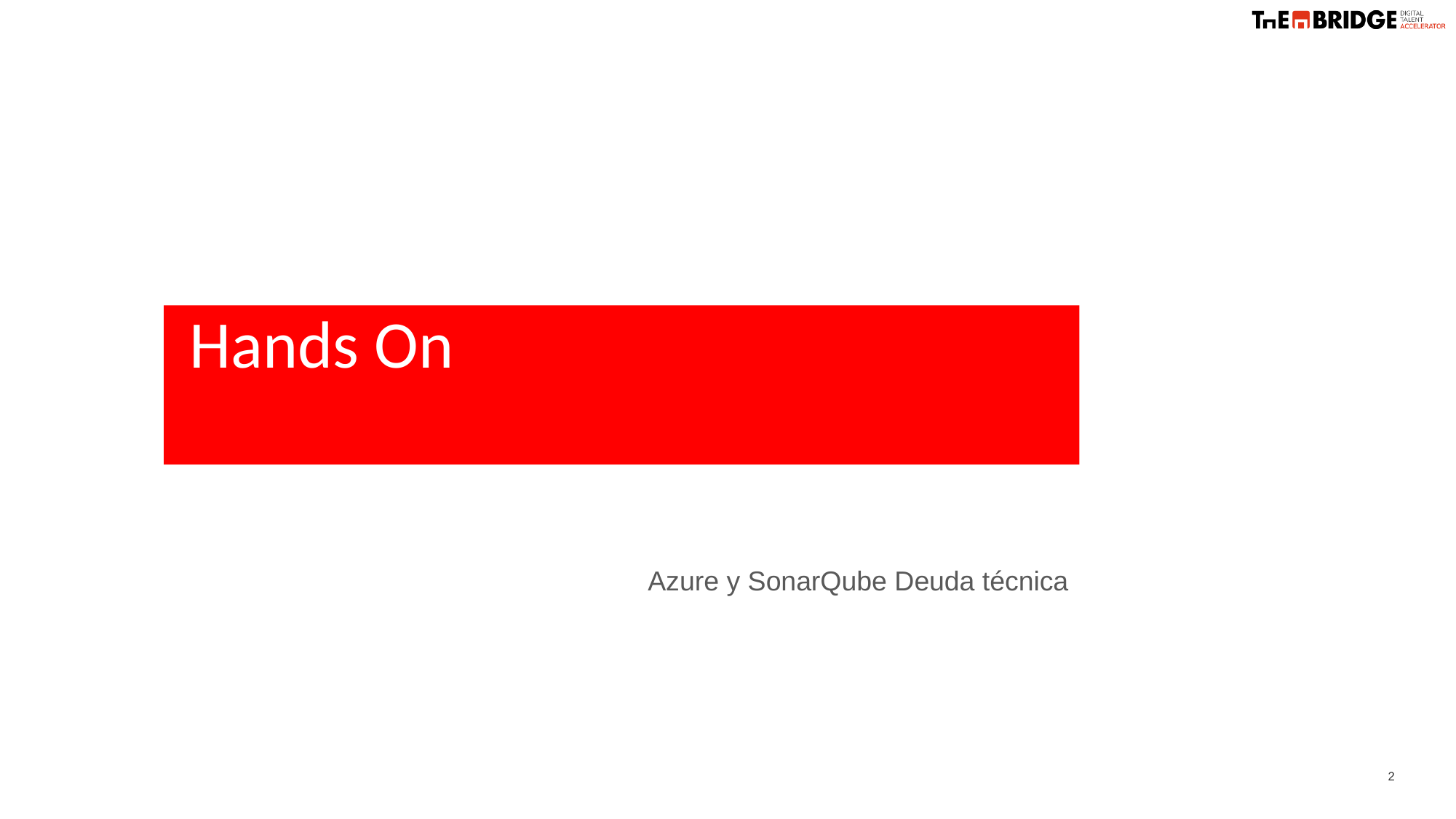

Hands On

Azure y SonarQube Deuda técnica